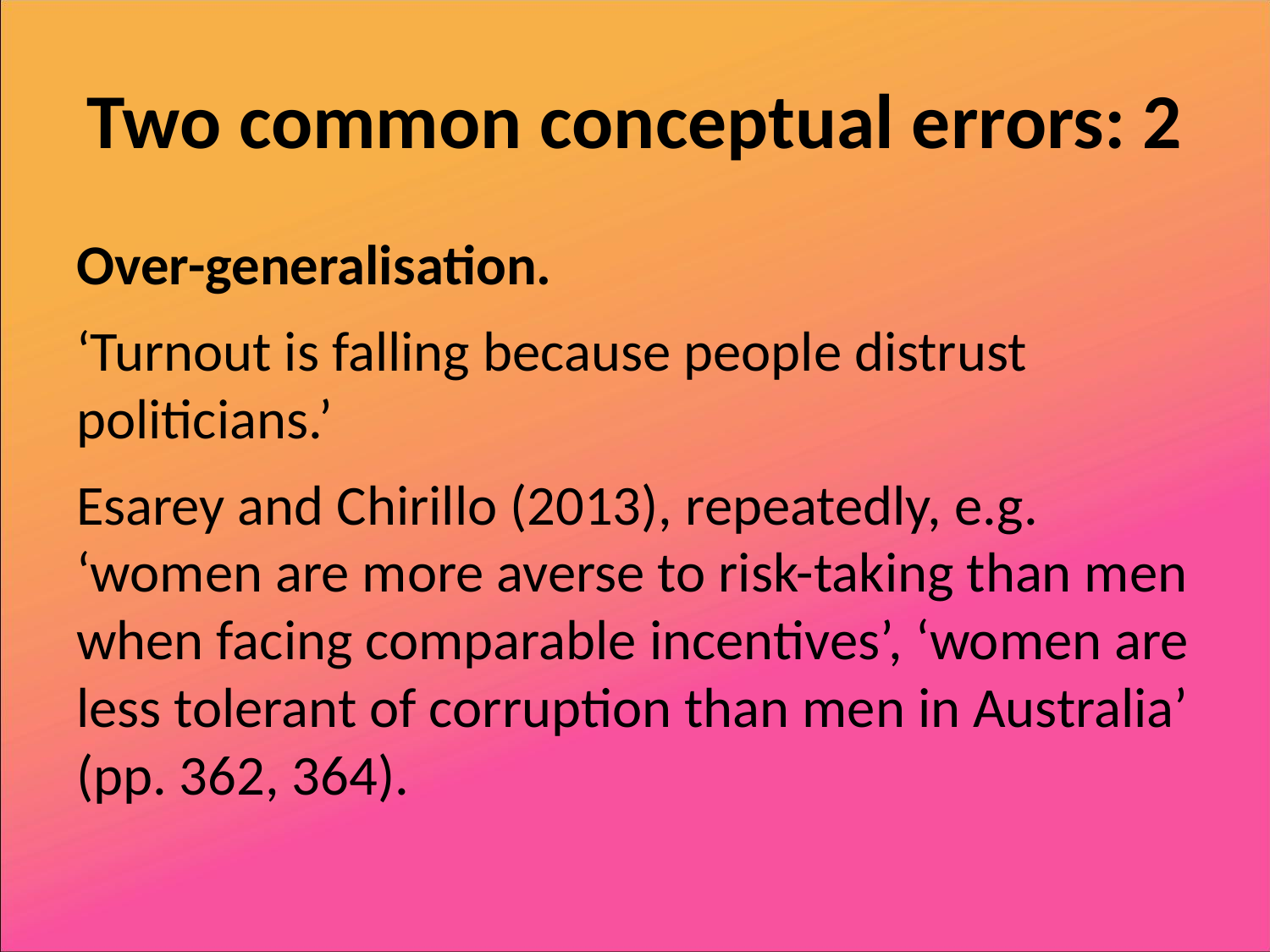

# Two common conceptual errors: 2
Over-generalisation.
‘Turnout is falling because people distrust politicians.’
Esarey and Chirillo (2013), repeatedly, e.g. ‘women are more averse to risk-taking than men when facing comparable incentives’, ‘women are less tolerant of corruption than men in Australia’ (pp. 362, 364).